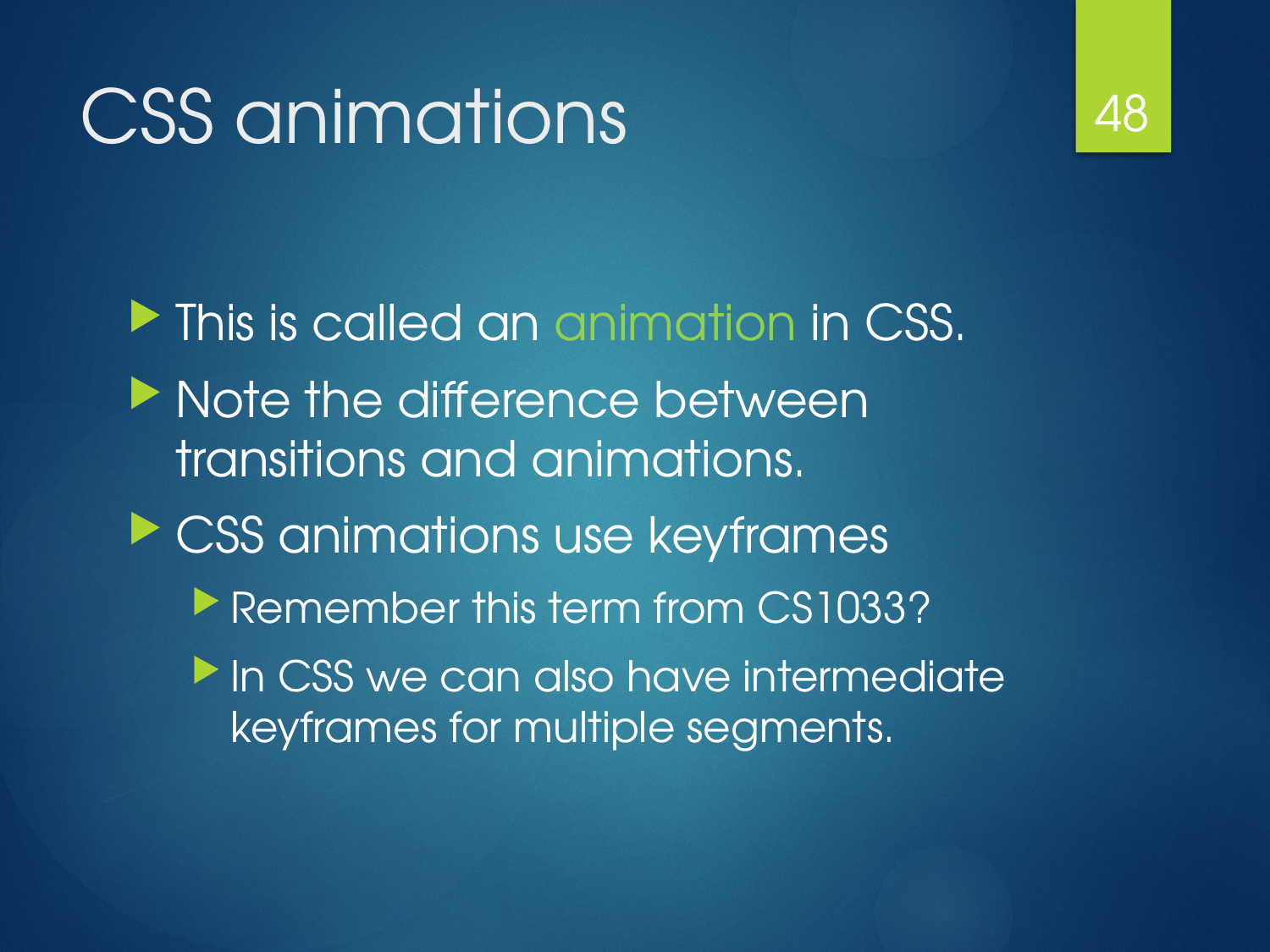

48
# CSS animations
This is called an animation in CSS.
Note the difference between transitions and animations.
CSS animations use keyframes
Remember this term from CS1033?
In CSS we can also have intermediate keyframes for multiple segments.